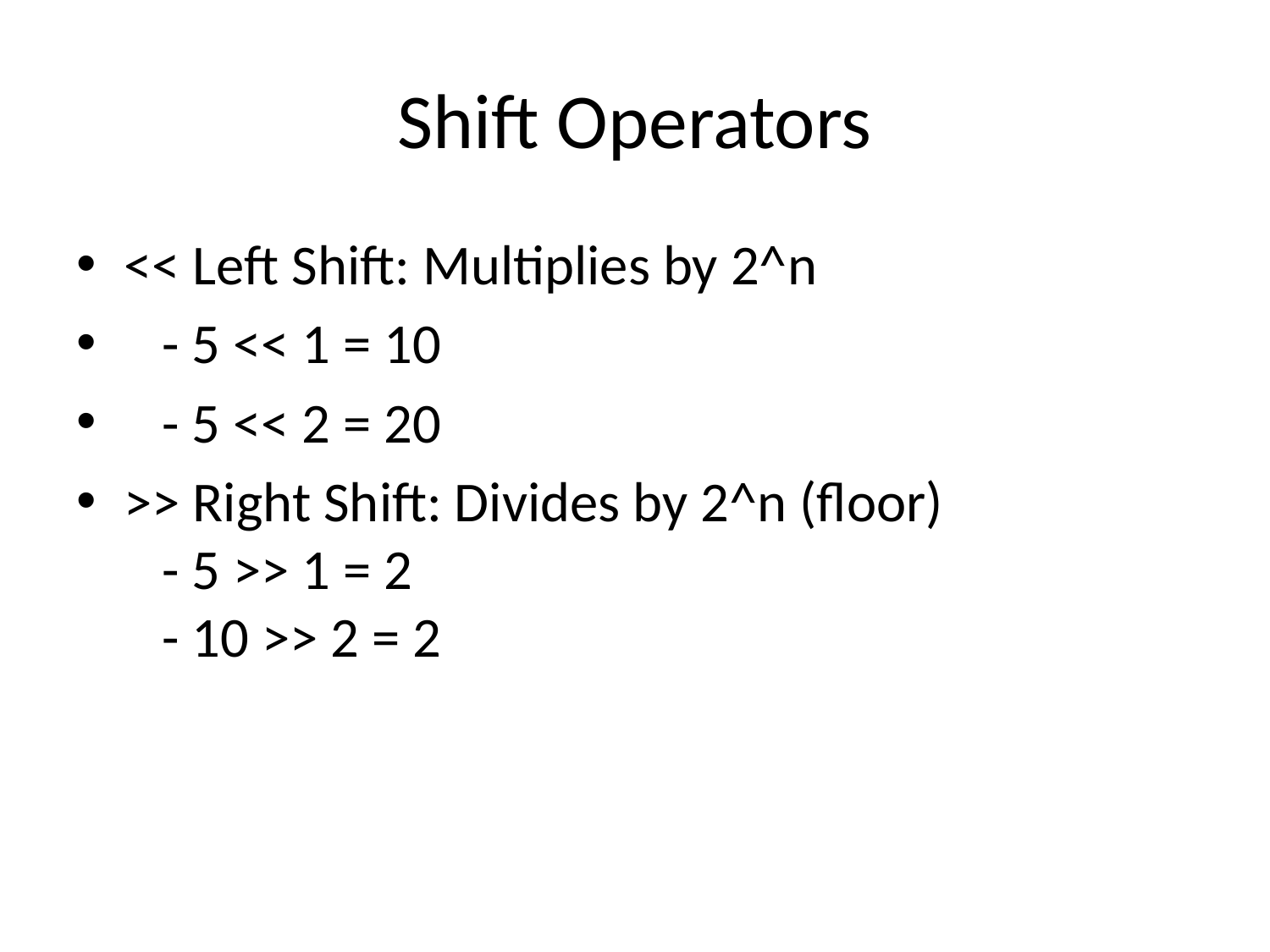

# Shift Operators
<< Left Shift: Multiplies by 2^n
   - 5 << 1 = 10
   - 5 << 2 = 20
>> Right Shift: Divides by 2^n (floor)
   - 5 >> 1 = 2
   - 10 >> 2 = 2